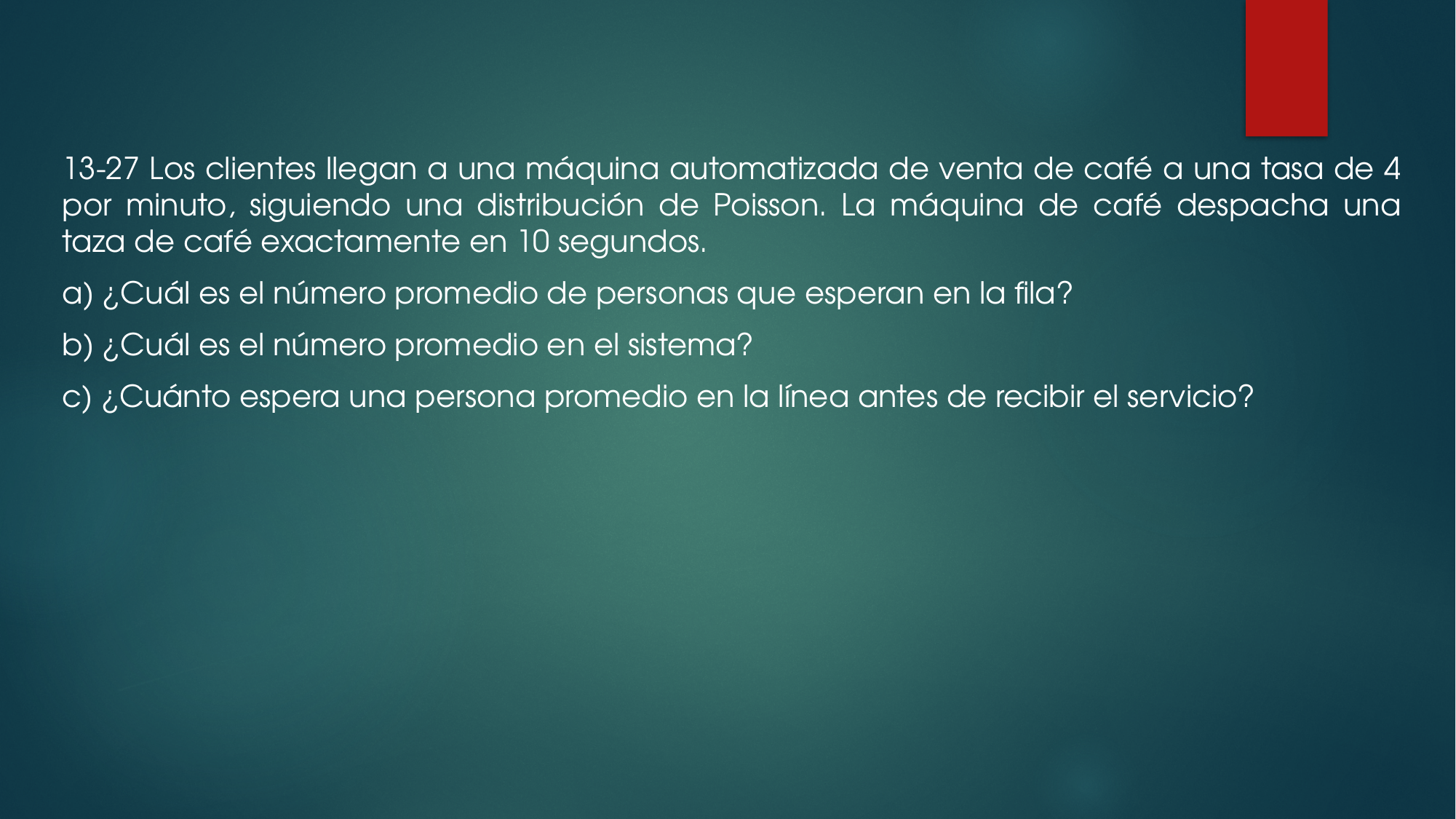

13-27 Los clientes llegan a una máquina automatizada de venta de café a una tasa de 4 por minuto, siguiendo una distribución de Poisson. La máquina de café despacha una taza de café exactamente en 10 segundos.
a) ¿Cuál es el número promedio de personas que esperan en la fila?
b) ¿Cuál es el número promedio en el sistema?
c) ¿Cuánto espera una persona promedio en la línea antes de recibir el servicio?